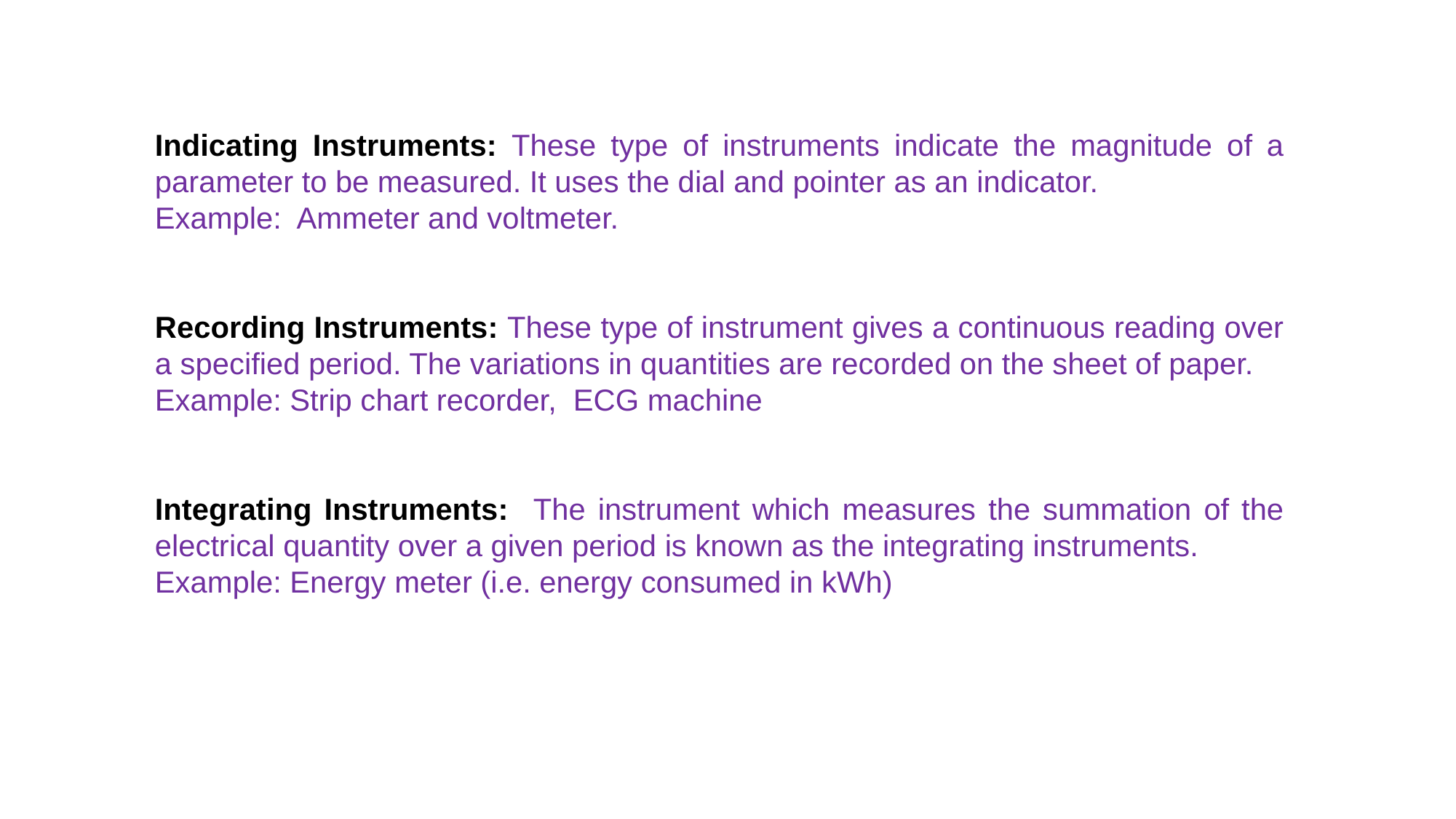

Indicating Instruments: These type of instruments indicate the magnitude of a parameter to be measured. It uses the dial and pointer as an indicator.
Example:  Ammeter and voltmeter.

Recording Instruments: These type of instrument gives a continuous reading over a specified period. The variations in quantities are recorded on the sheet of paper.
Example: Strip chart recorder,  ECG machine

Integrating Instruments:  The instrument which measures the summation of the electrical quantity over a given period is known as the integrating instruments.
Example: Energy meter (i.e. energy consumed in kWh)